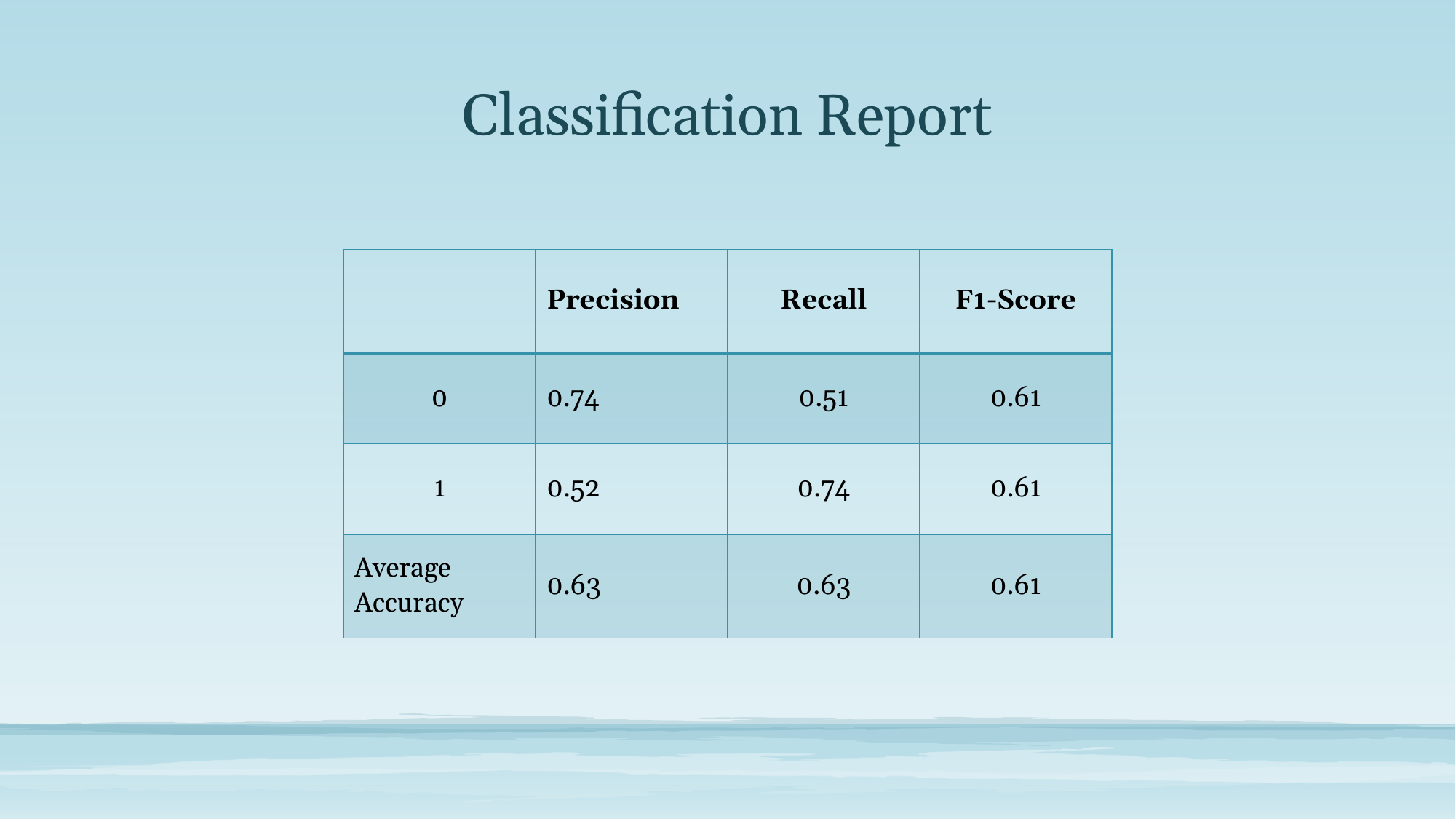

# Classification Report
|  | Precision | Recall | F1-Score |
| --- | --- | --- | --- |
| 0 | 0.74 | 0.51 | 0.61 |
| 1 | 0.52 | 0.74 | 0.61 |
| Average Accuracy | 0.63 | 0.63 | 0.61 |